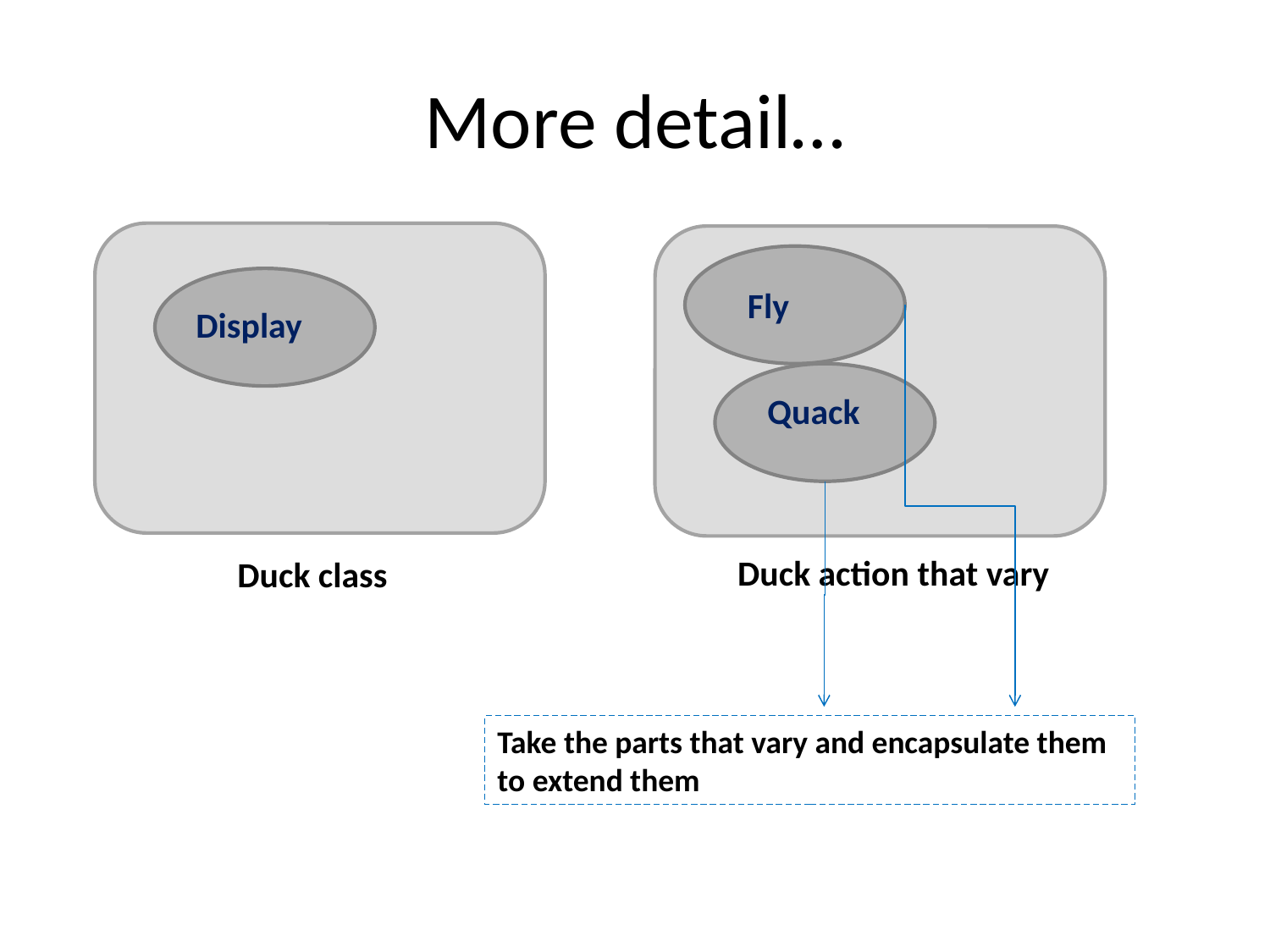

# More detail…

Fly
Display

Quack
Duck action that vary
Duck class
Take the parts that vary and encapsulate them to extend them